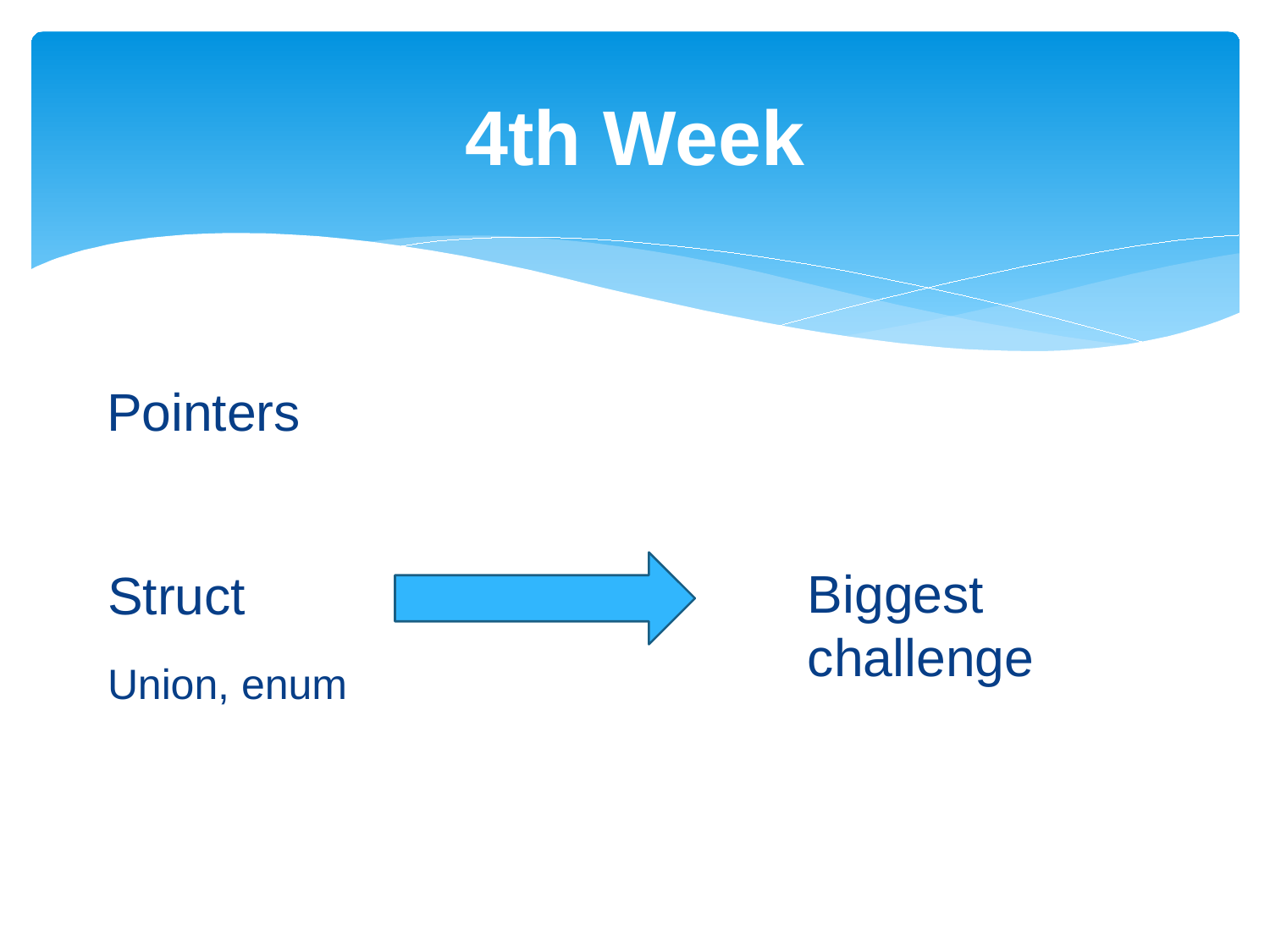

# 4th Week
Pointers

Biggest challenge

Struct

Union, enum